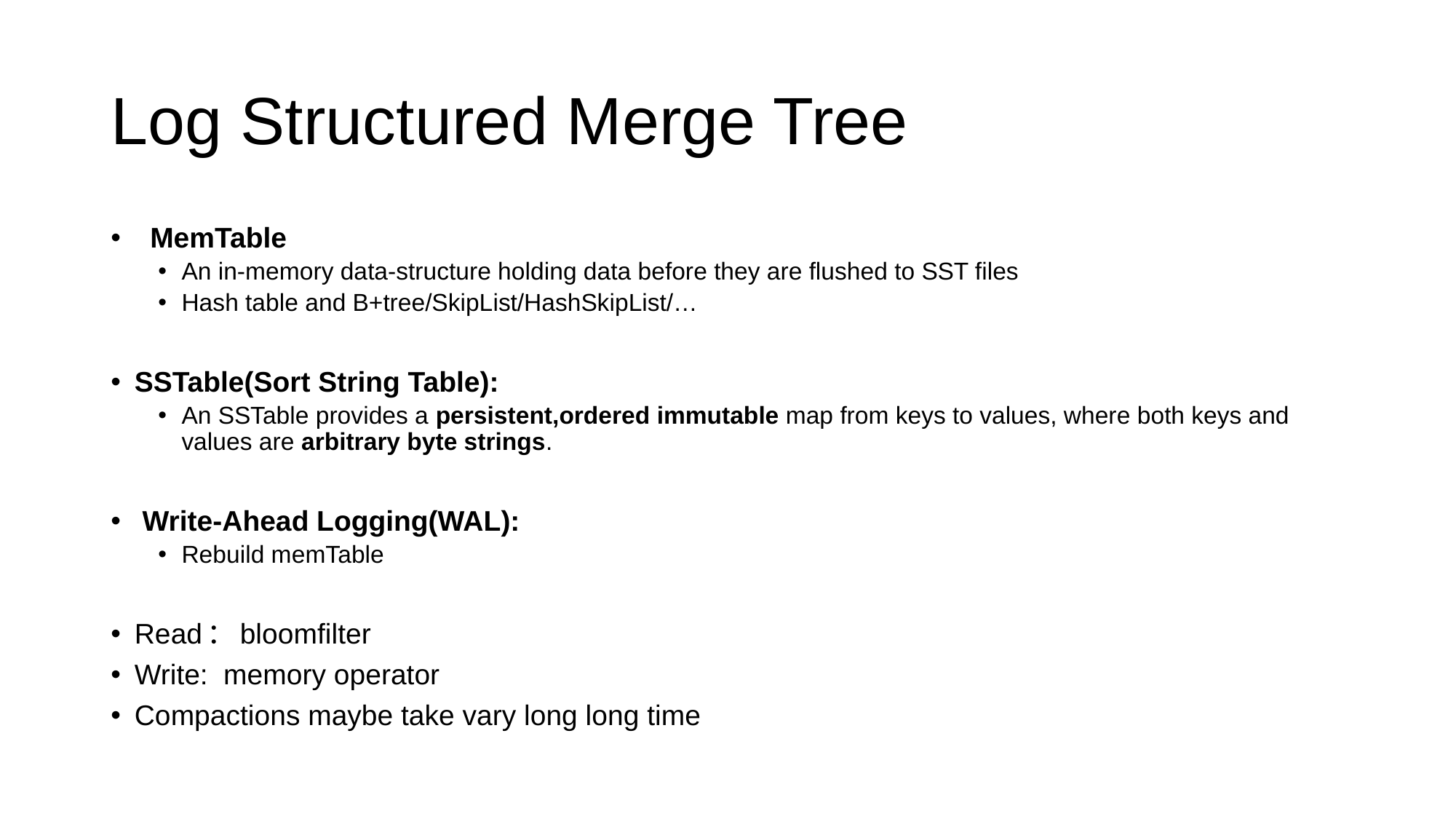

# Log Structured Merge Tree
  MemTable
An in-memory data-structure holding data before they are flushed to SST files
Hash table and B+tree/SkipList/HashSkipList/…

SSTable(Sort String Table):
An SSTable provides a persistent,ordered immutable map from keys to values, where both keys and values are arbitrary byte strings.

 Write-Ahead Logging(WAL):
Rebuild memTable

Read：bloomfilter
Write:  memory operator
Compactions maybe take vary long long time